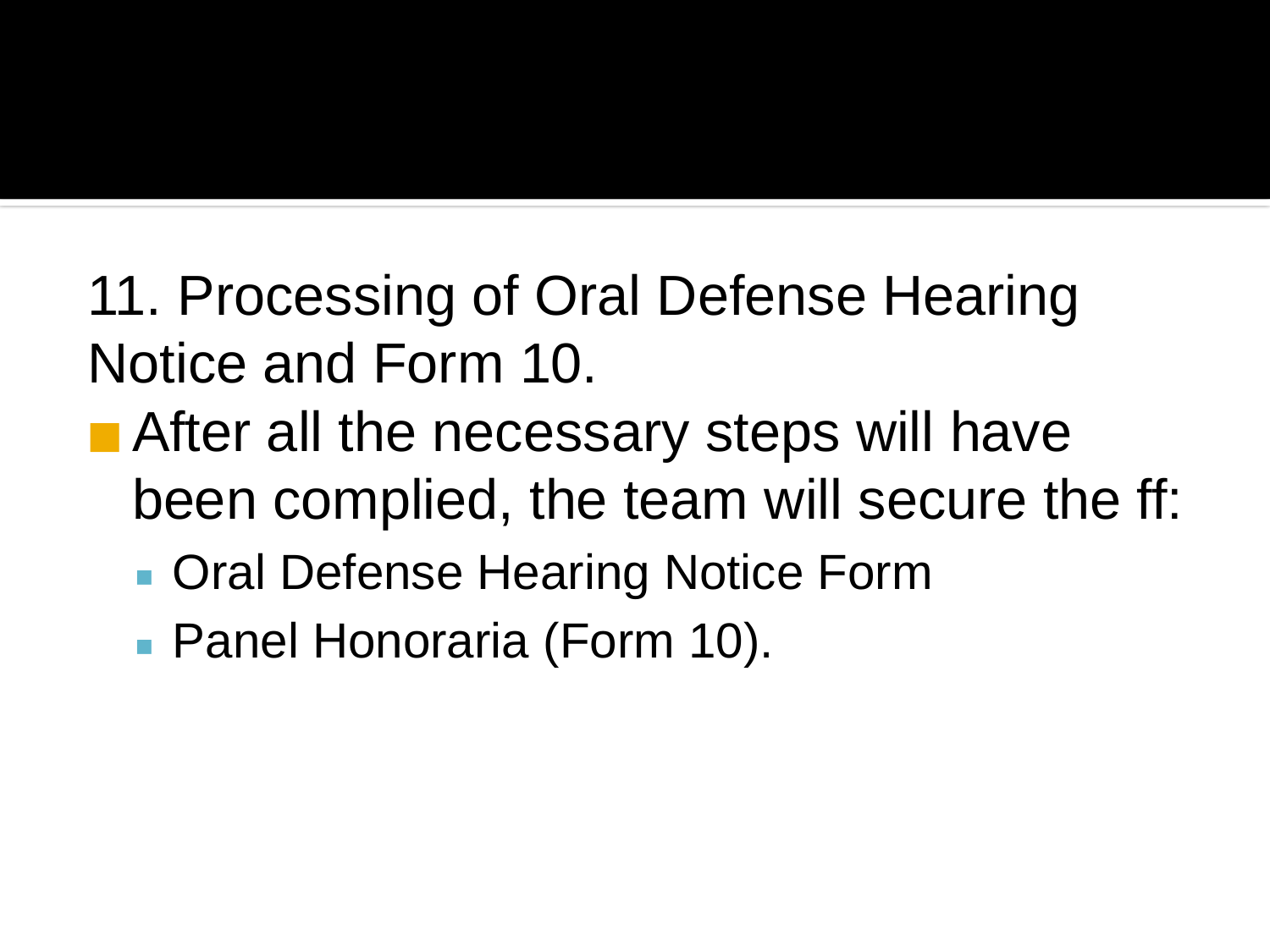

#
11. Processing of Oral Defense Hearing Notice and Form 10.
After all the necessary steps will have been complied, the team will secure the ff:
Oral Defense Hearing Notice Form
Panel Honoraria (Form 10).